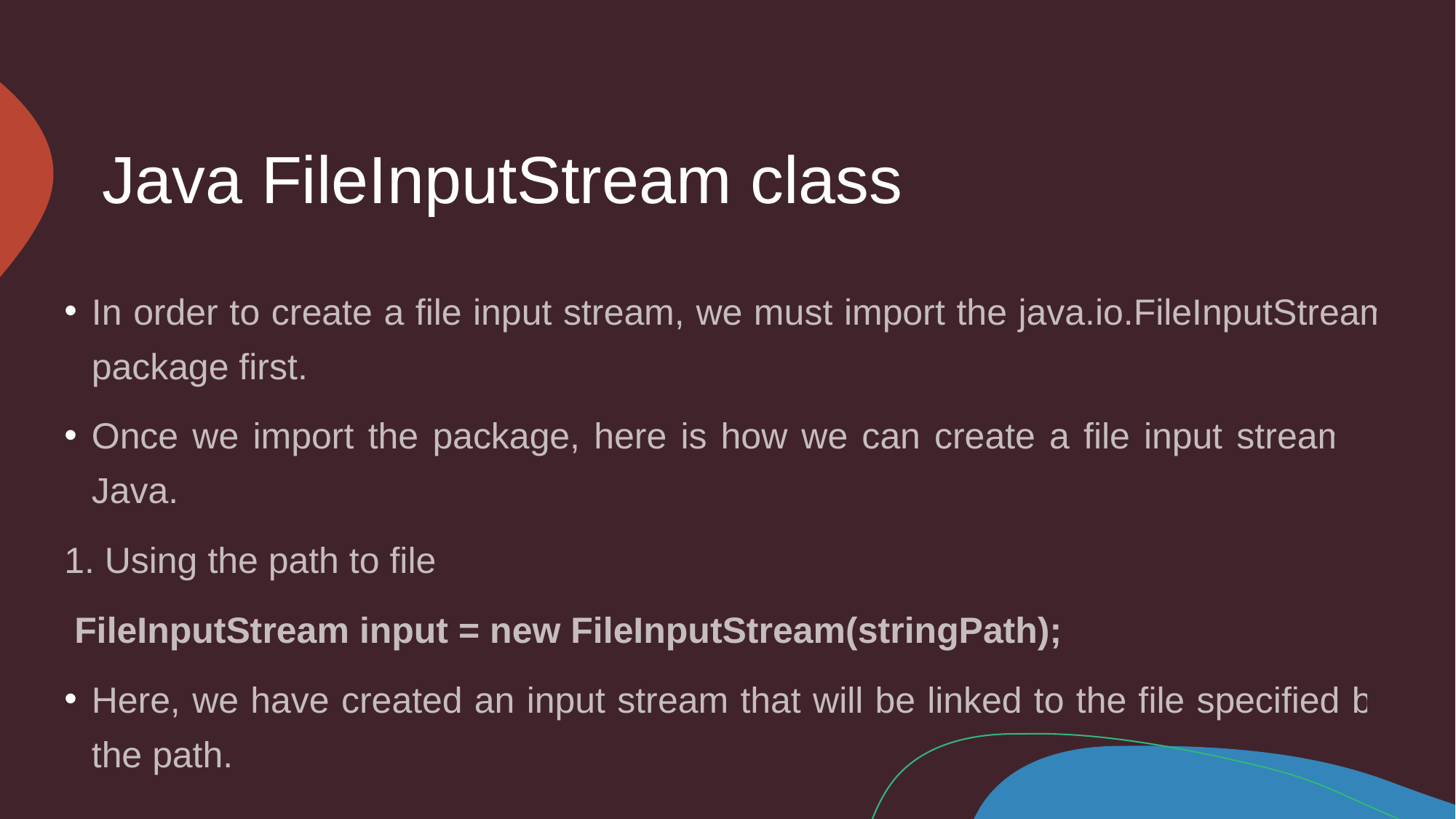

# Java FileInputStream class
In order to create a file input stream, we must import the java.io.FileInputStream package first.
Once we import the package, here is how we can create a file input stream in Java.
1. Using the path to file
 FileInputStream input = new FileInputStream(stringPath);
Here, we have created an input stream that will be linked to the file specified by the path.